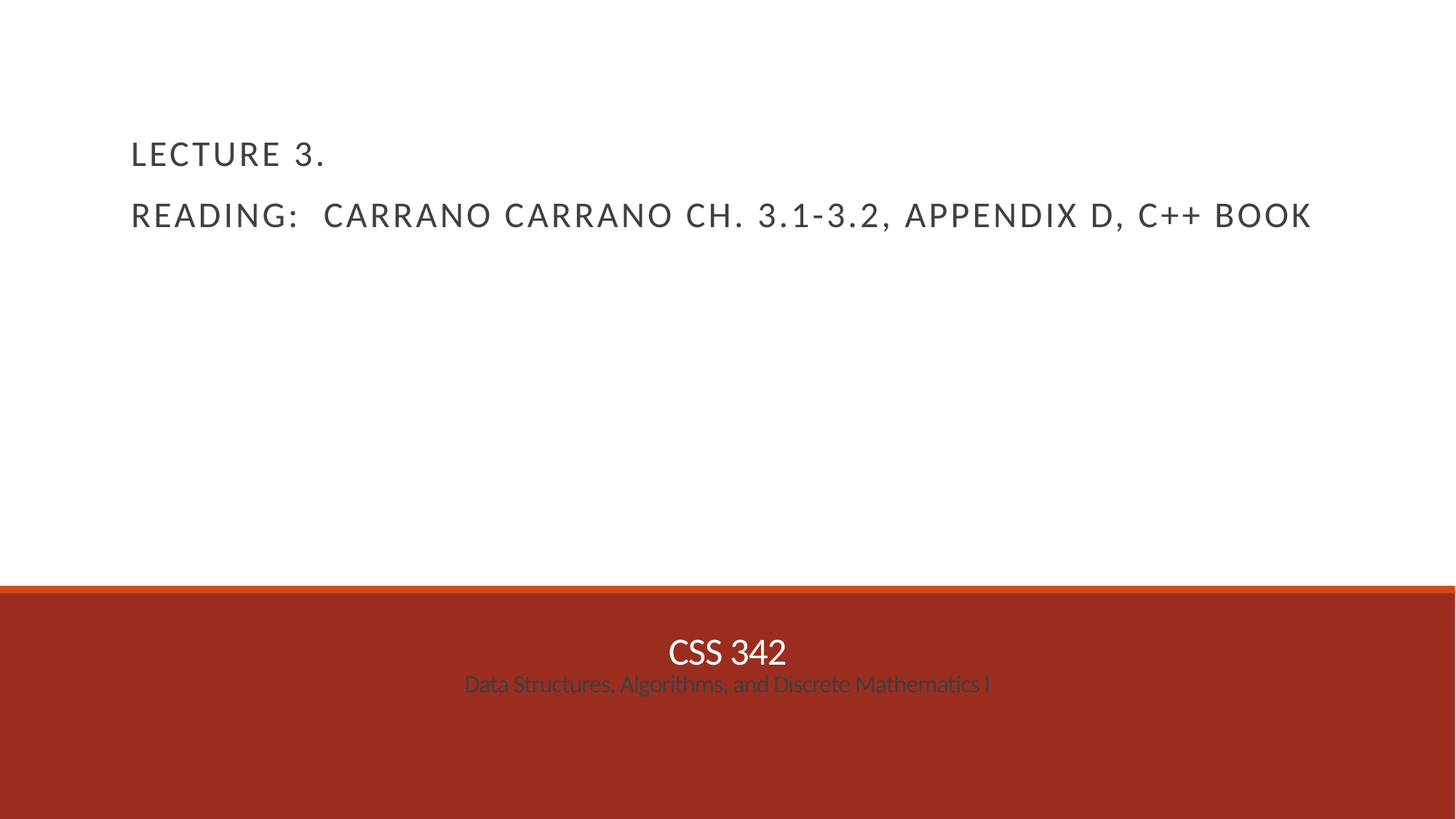

Lecture 3.
Reading:  Carrano Carrano Ch. 3.1-3.2, Appendix D, C++ Book

# CSS 342 Data Structures, Algorithms, and Discrete Mathematics I